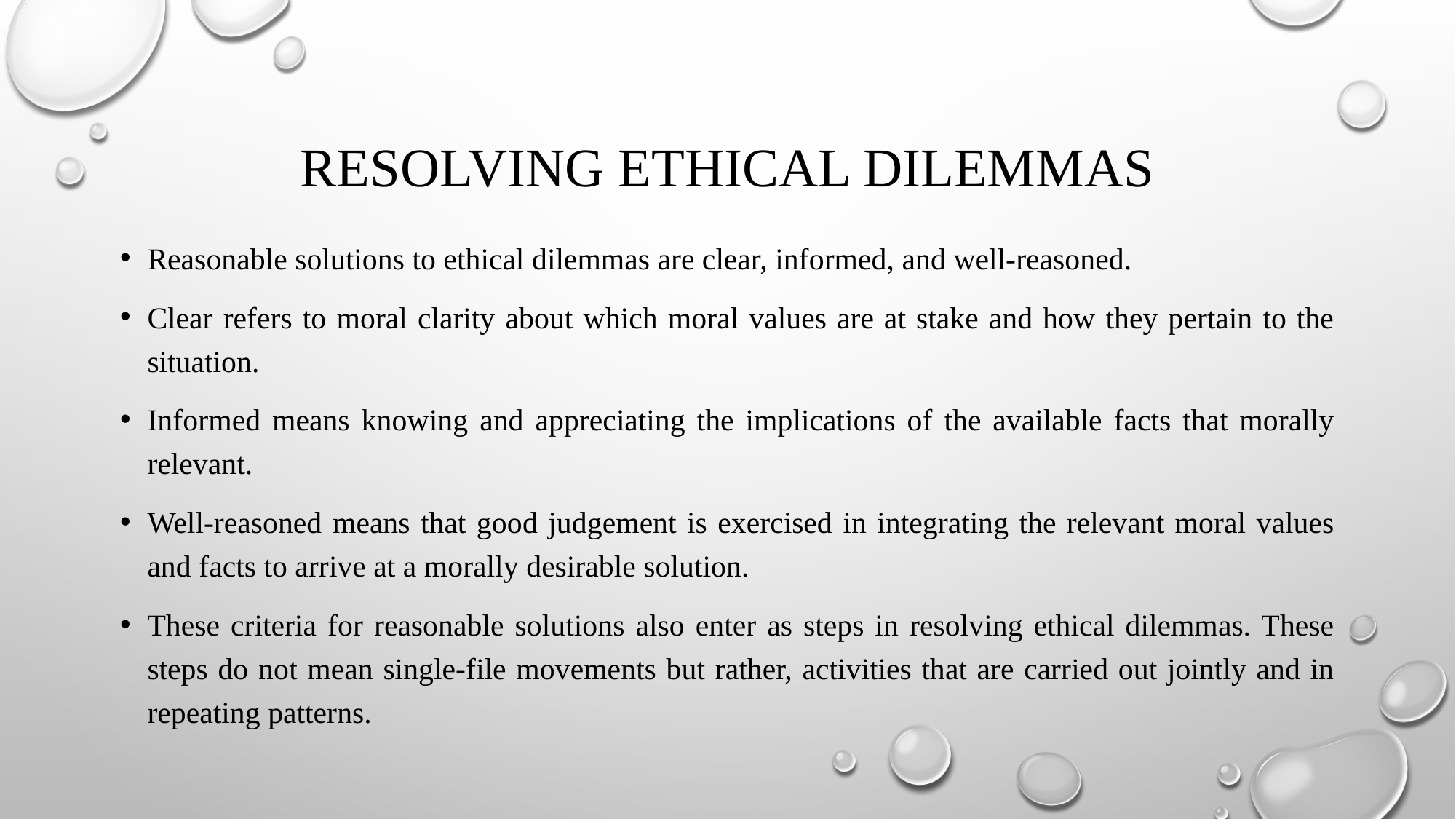

# RESOLVING ETHICAL DILEMMAS
Reasonable solutions to ethical dilemmas are clear, informed, and well-reasoned.
Clear refers to moral clarity about which moral values are at stake and how they pertain to the situation.
Informed means knowing and appreciating the implications of the available facts that morally relevant.
Well-reasoned means that good judgement is exercised in integrating the relevant moral values and facts to arrive at a morally desirable solution.
These criteria for reasonable solutions also enter as steps in resolving ethical dilemmas. These steps do not mean single-file movements but rather, activities that are carried out jointly and in repeating patterns.